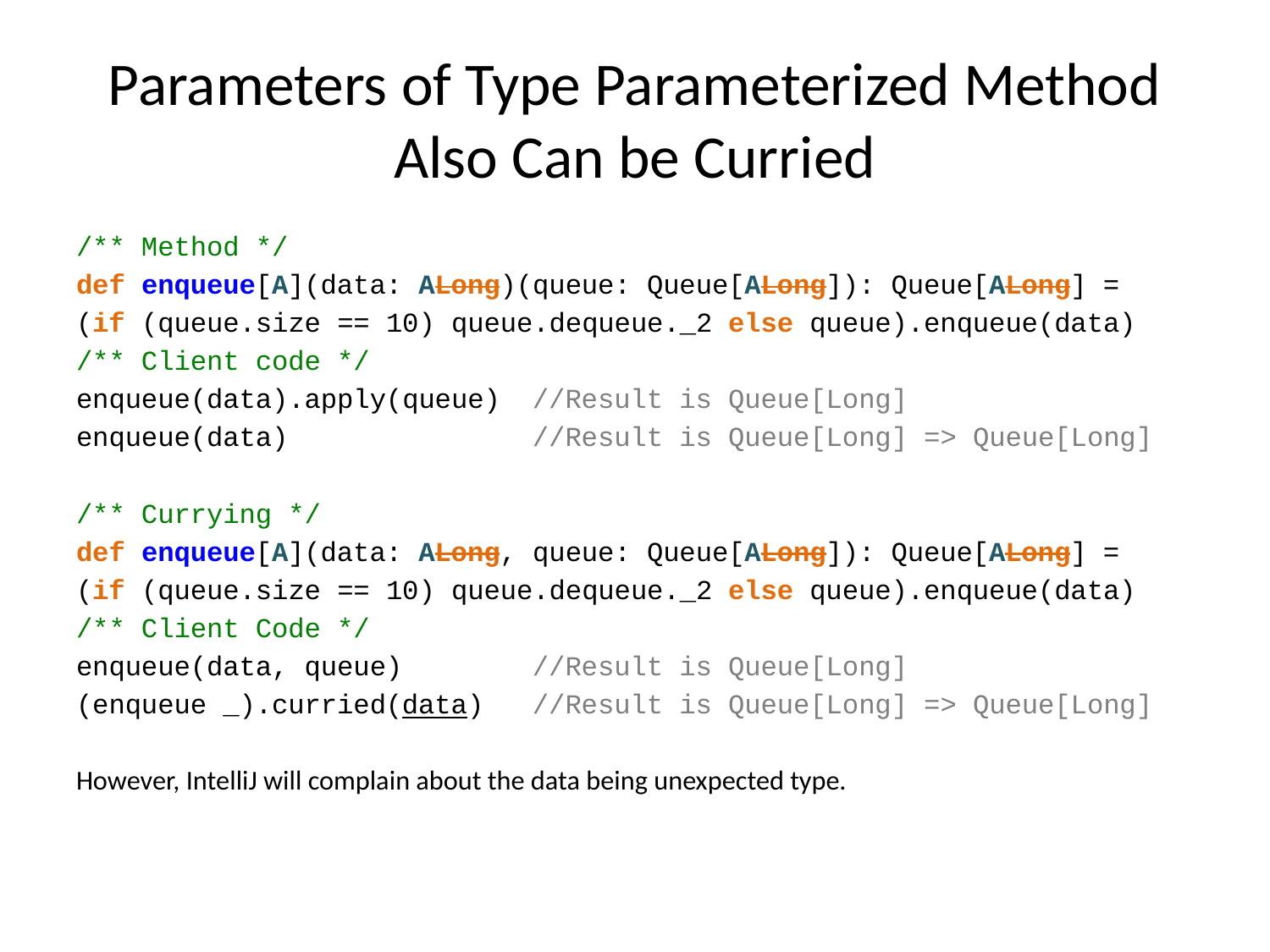

# Parameters of Type Parameterized Method Also Can be Curried
/** Method */
def enqueue[A](data: ALong)(queue: Queue[ALong]): Queue[ALong] =
(if (queue.size == 10) queue.dequeue._2 else queue).enqueue(data)
/** Client code */
enqueue(data).apply(queue)  //Result is Queue[Long]
enqueue(data)               //Result is Queue[Long] => Queue[Long]

/** Currying */
def enqueue[A](data: ALong, queue: Queue[ALong]): Queue[ALong] =
(if (queue.size == 10) queue.dequeue._2 else queue).enqueue(data)
/** Client Code */
enqueue(data, queue)        //Result is Queue[Long]
(enqueue _).curried(data)   //Result is Queue[Long] => Queue[Long]

However, IntelliJ will complain about the data being unexpected type.